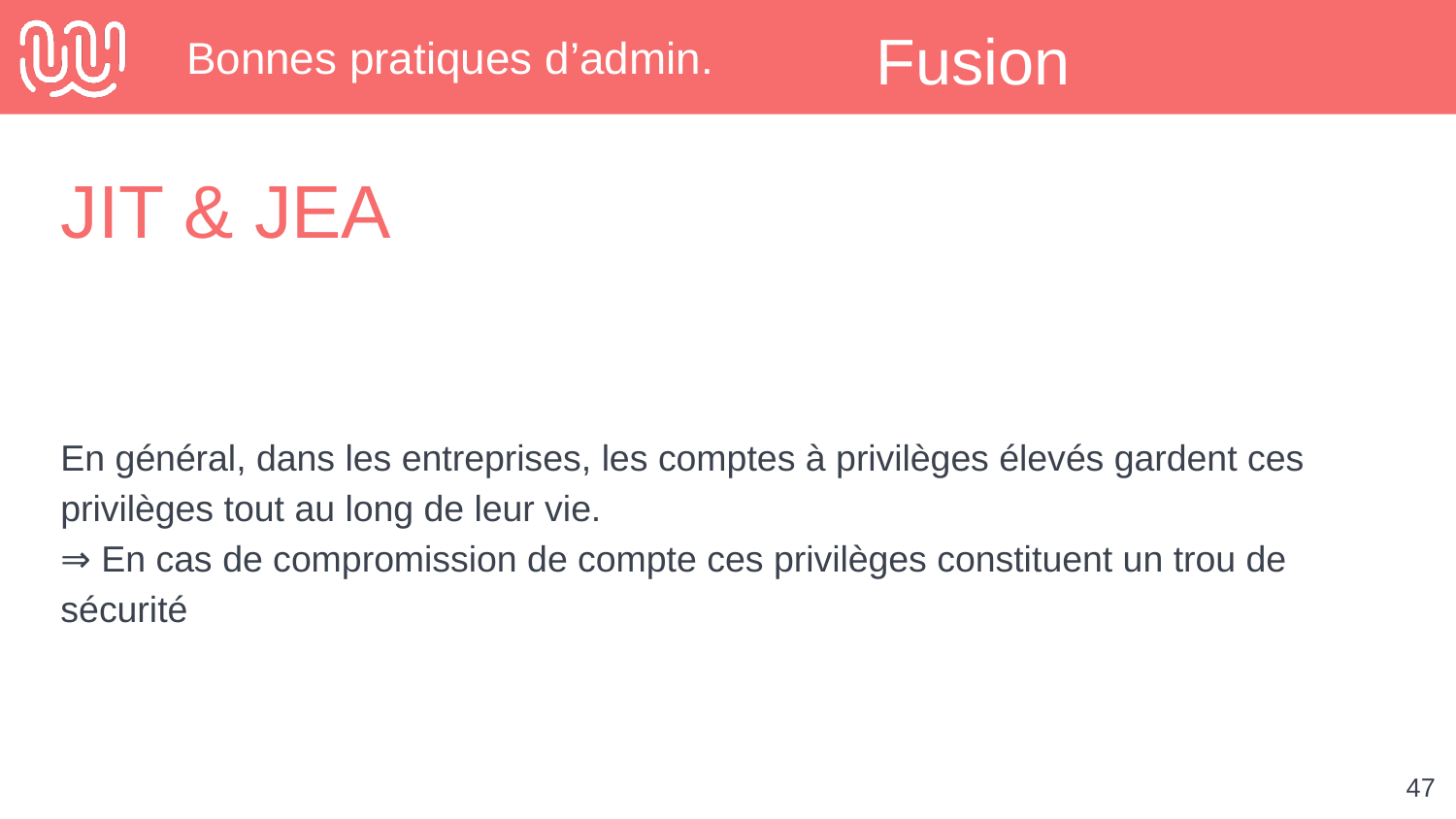

# Bonnes pratiques d’admin.
Fusion
JIT & JEA
En général, dans les entreprises, les comptes à privilèges élevés gardent ces privilèges tout au long de leur vie.
⇒ En cas de compromission de compte ces privilèges constituent un trou de sécurité
47